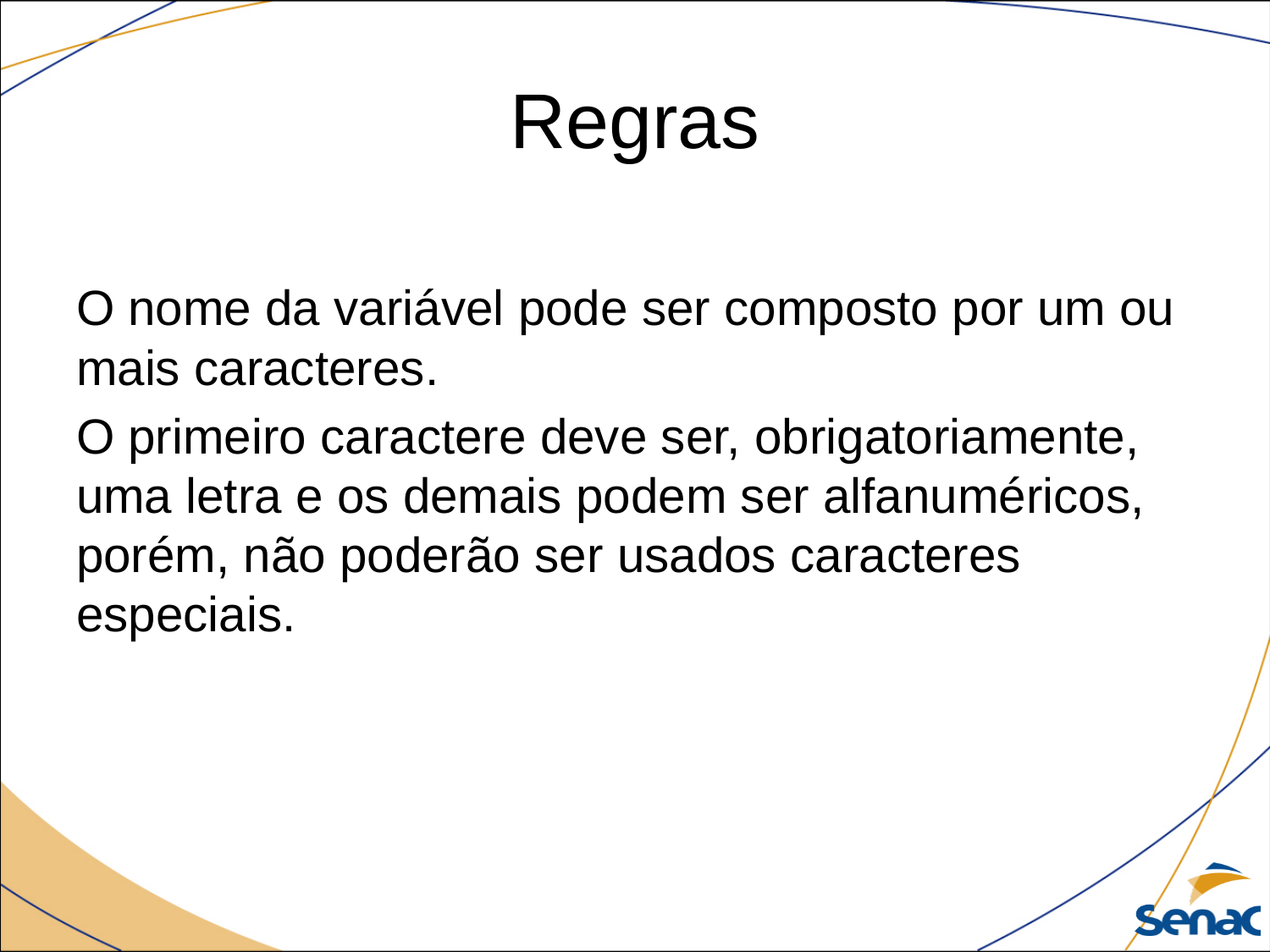

# Regras

O nome da variável pode ser composto por um ou mais caracteres.
O primeiro caractere deve ser, obrigatoriamente, uma letra e os demais podem ser alfanuméricos, porém, não poderão ser usados caracteres especiais.